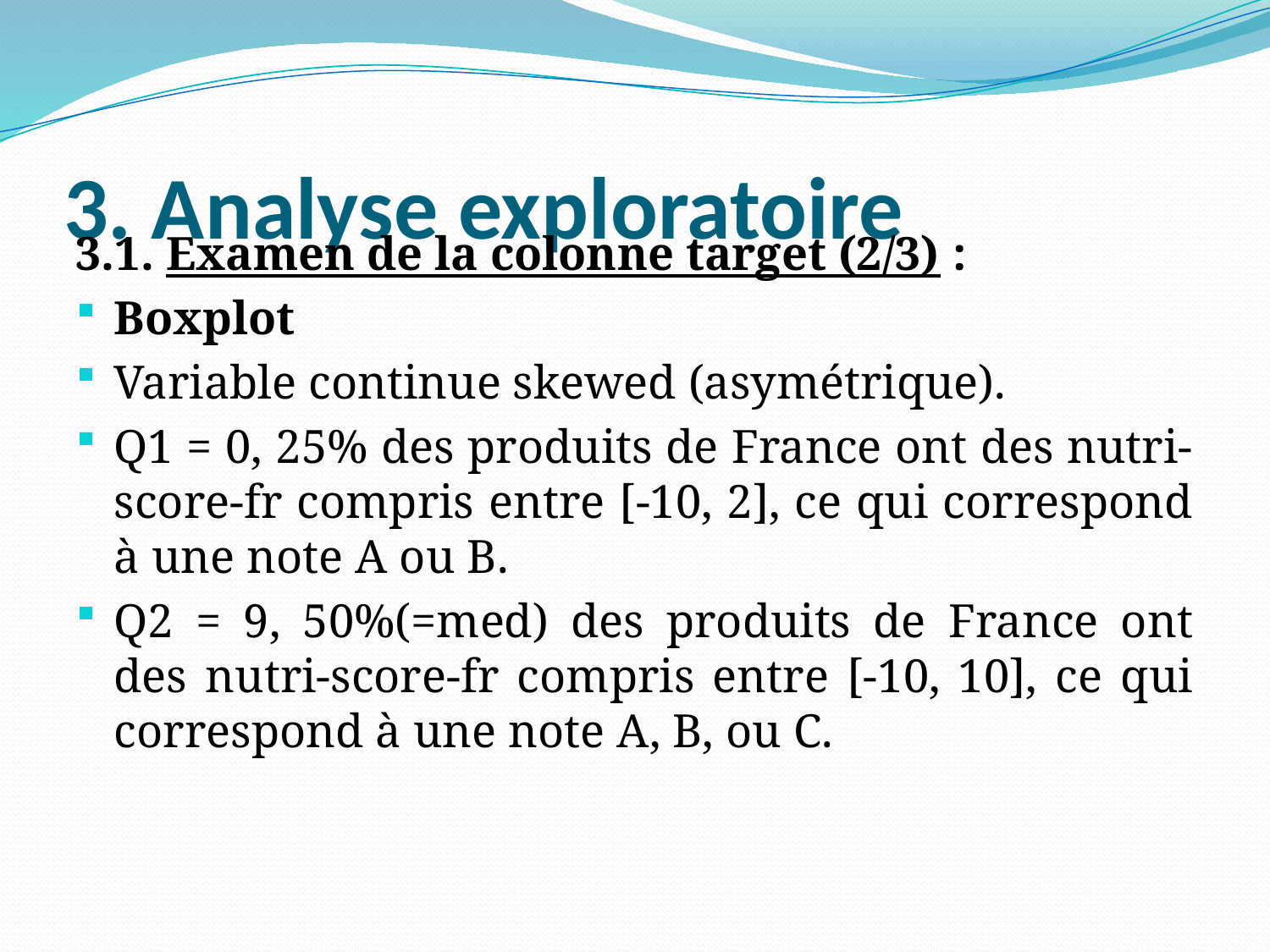

# 3. Analyse exploratoire
3.1. Examen de la colonne target (2/3) :
Boxplot
Variable continue skewed (asymétrique).
Q1 = 0, 25% des produits de France ont des nutri-score-fr compris entre [-10, 2], ce qui correspond à une note A ou B.
Q2 = 9, 50%(=med) des produits de France ont des nutri-score-fr compris entre [-10, 10], ce qui correspond à une note A, B, ou C.